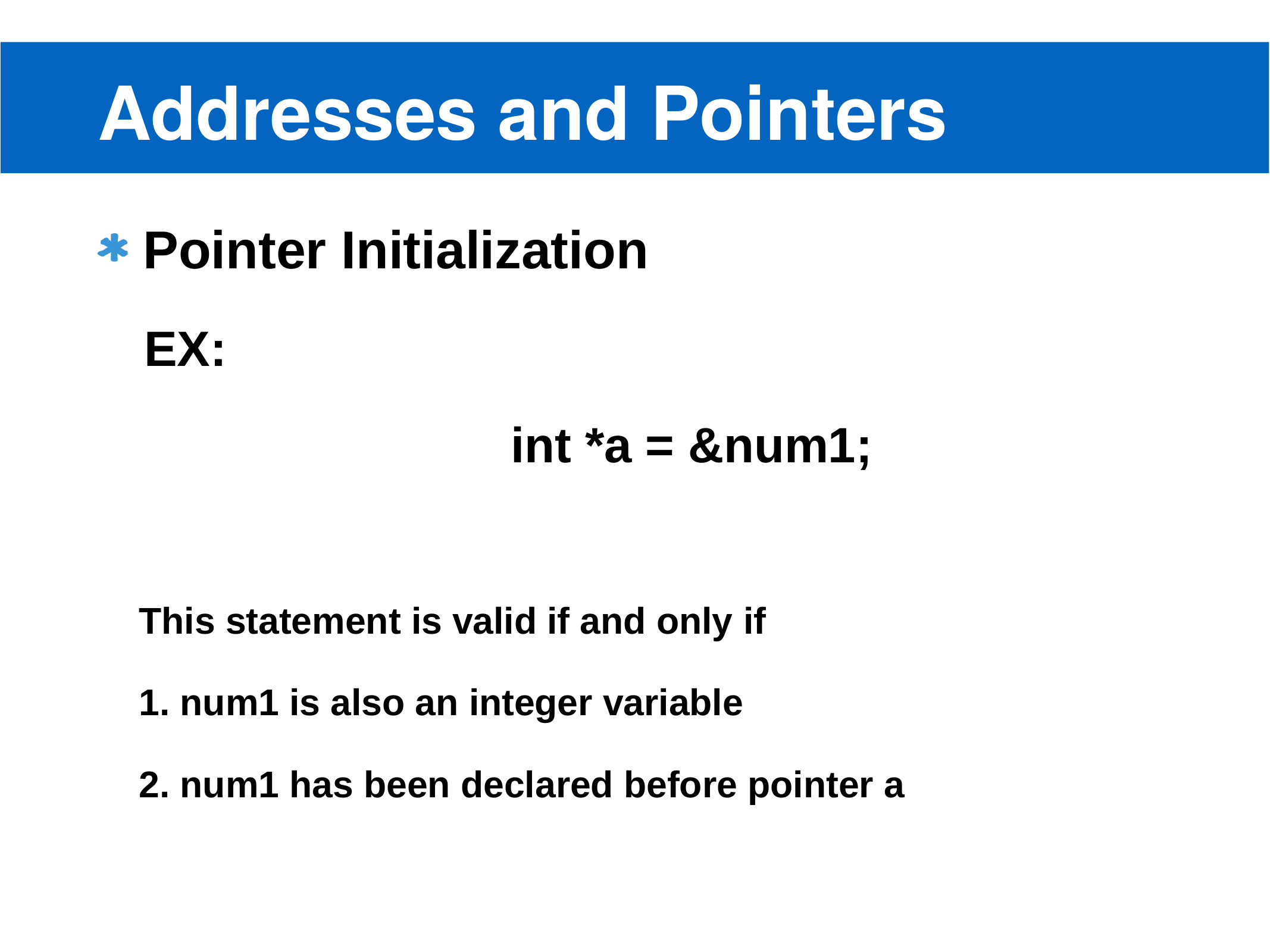

# Addresses and Pointers

Pointer Initialization
    EX:
     int *a = &num1;

    This statement is valid if and only if
    1. num1 is also an integer variable
    2. num1 has been declared before pointer a